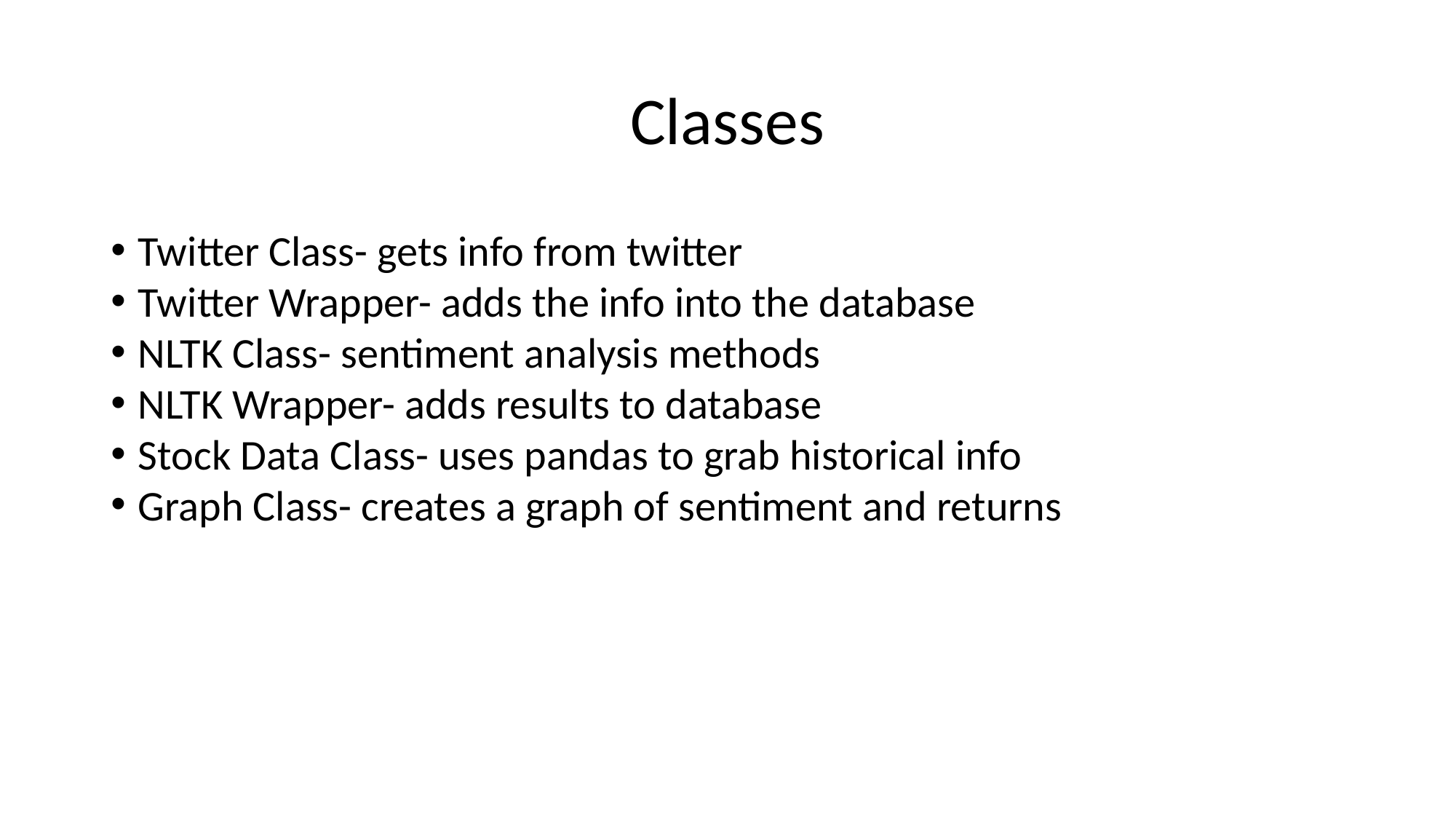

# Classes
Twitter Class- gets info from twitter
Twitter Wrapper- adds the info into the database
NLTK Class- sentiment analysis methods
NLTK Wrapper- adds results to database
Stock Data Class- uses pandas to grab historical info
Graph Class- creates a graph of sentiment and returns